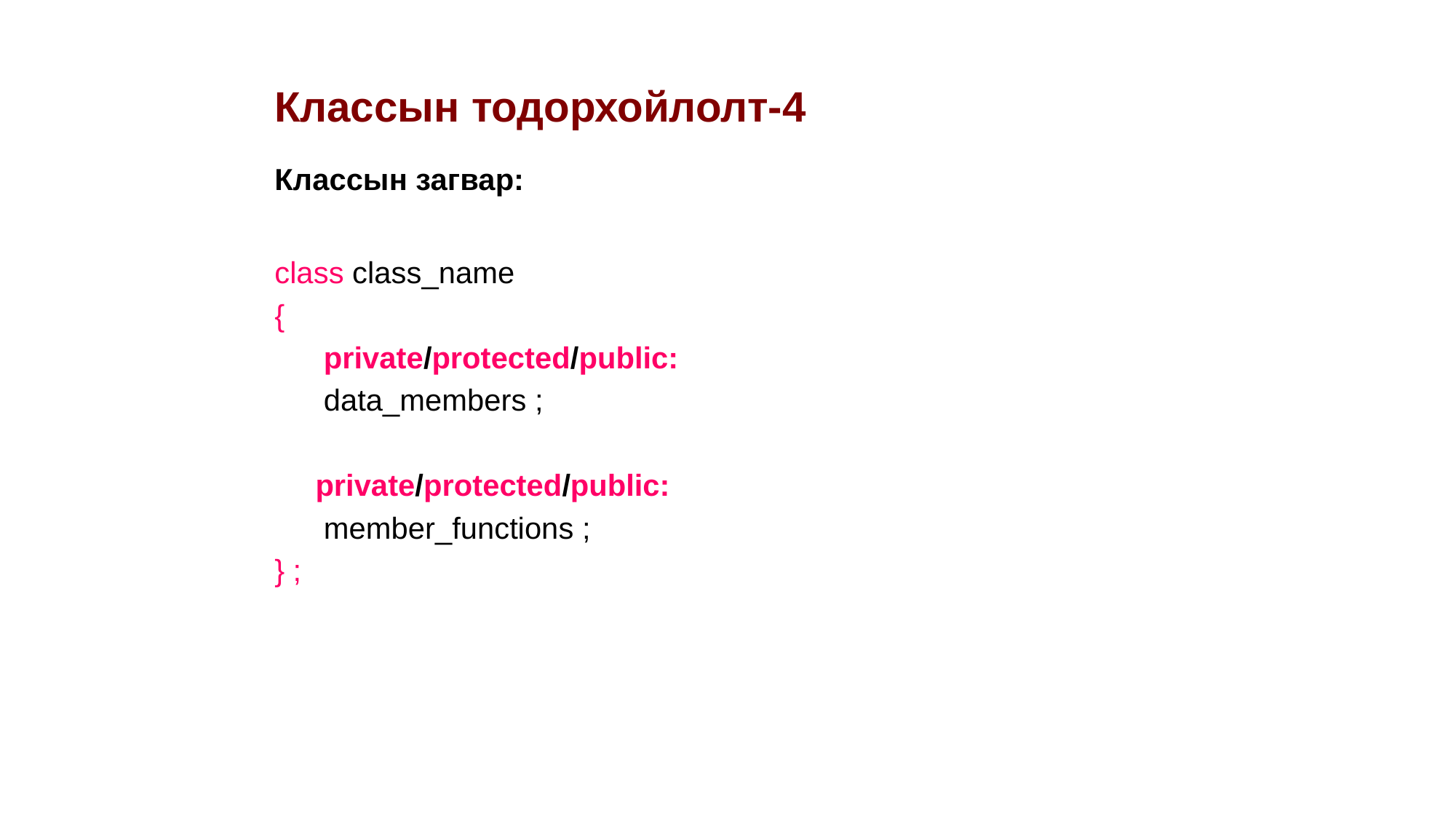

Классын тодорхойлолт-4
Классын загвар:

class class_name
{
	 private/protected/public:
	 data_members ;

	private/protected/public:
	 member_functions ;
} ;